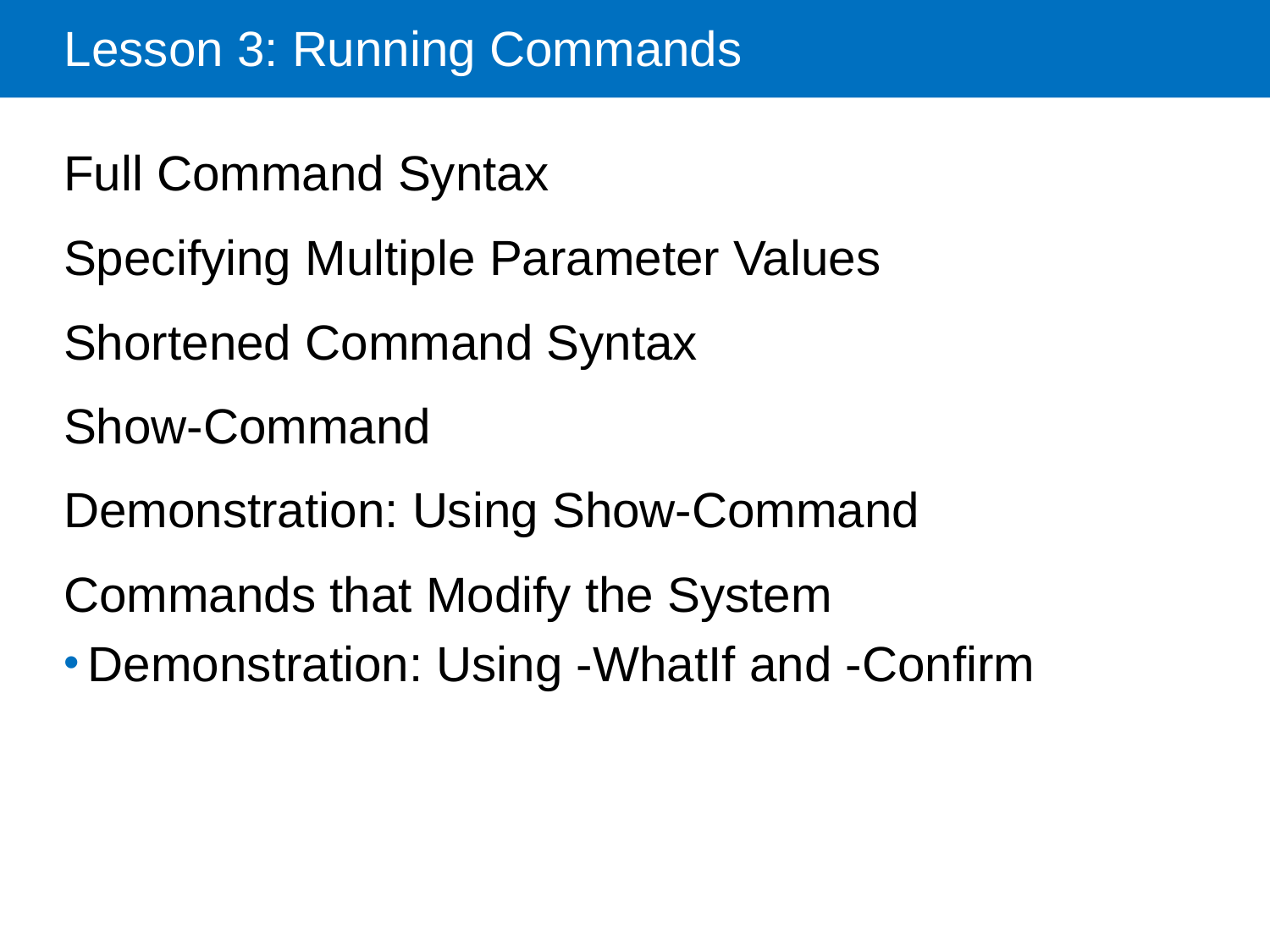

# Lesson 3: Running Commands
Full Command Syntax
Specifying Multiple Parameter Values
Shortened Command Syntax
Show-Command
Demonstration: Using Show-Command
Commands that Modify the System
Demonstration: Using -WhatIf and -Confirm